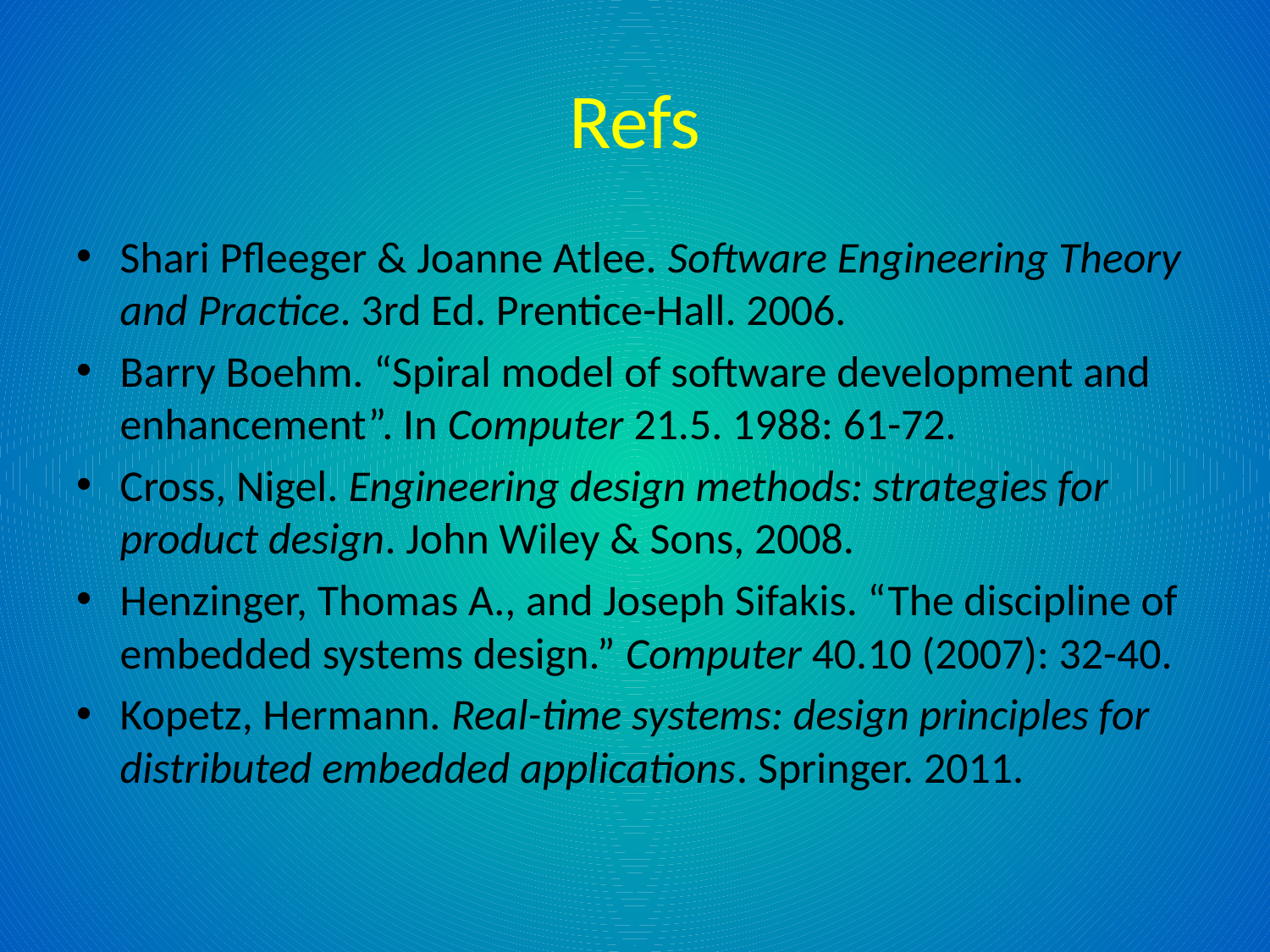

# Refs
Shari Pfleeger & Joanne Atlee. Software Engineering Theory and Practice. 3rd Ed. Prentice-Hall. 2006.
Barry Boehm. “Spiral model of software development and enhancement”. In Computer 21.5. 1988: 61-72.
Cross, Nigel. Engineering design methods: strategies for product design. John Wiley & Sons, 2008.
Henzinger, Thomas A., and Joseph Sifakis. “The discipline of embedded systems design.” Computer 40.10 (2007): 32-40.
Kopetz, Hermann. Real-time systems: design principles for distributed embedded applications. Springer. 2011.